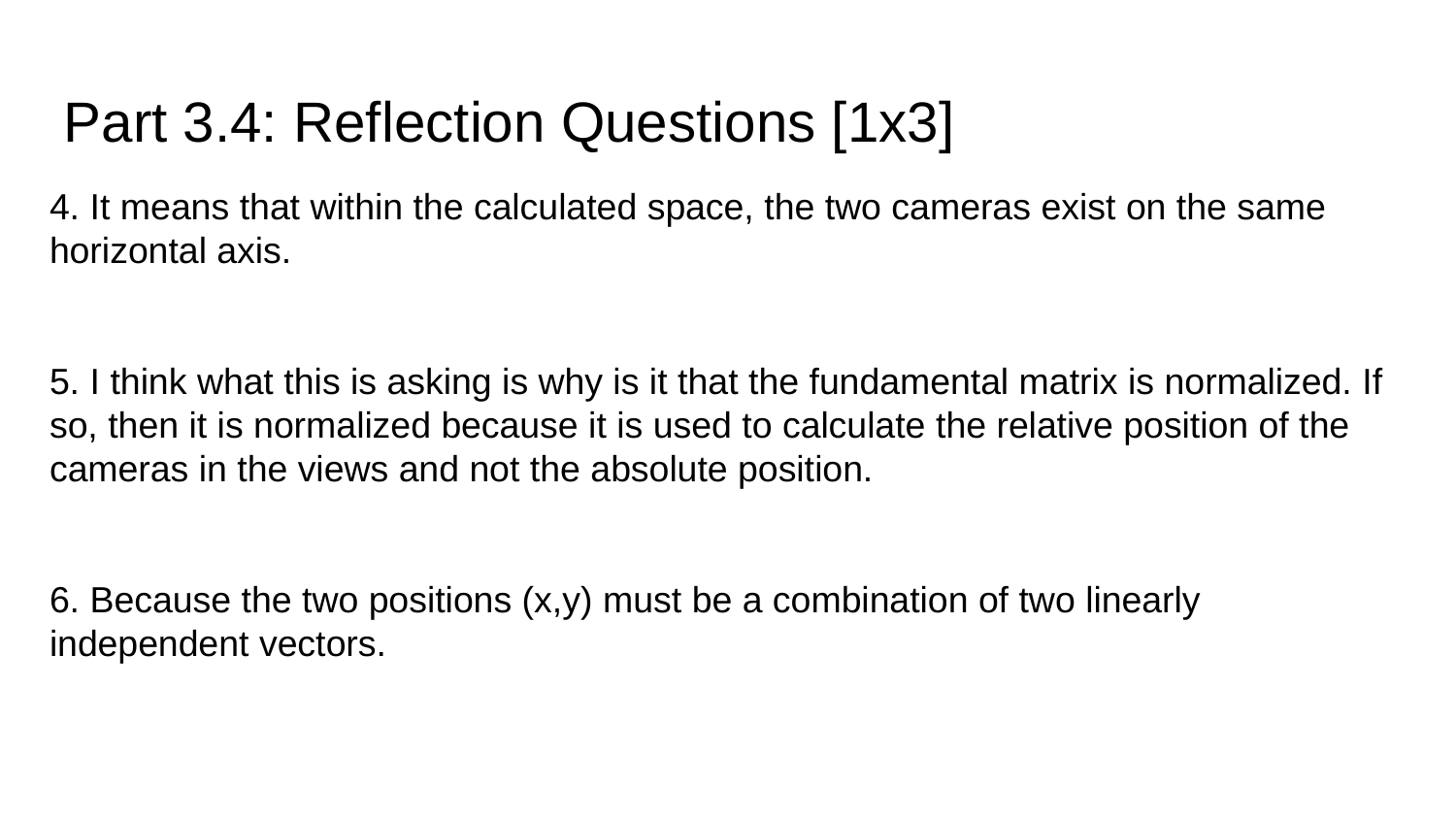

Part 3.4: Reflection Questions [1x3]
4. It means that within the calculated space, the two cameras exist on the same horizontal axis.

5. I think what this is asking is why is it that the fundamental matrix is normalized. If so, then it is normalized because it is used to calculate the relative position of the cameras in the views and not the absolute position.

6. Because the two positions (x,y) must be a combination of two linearly independent vectors.